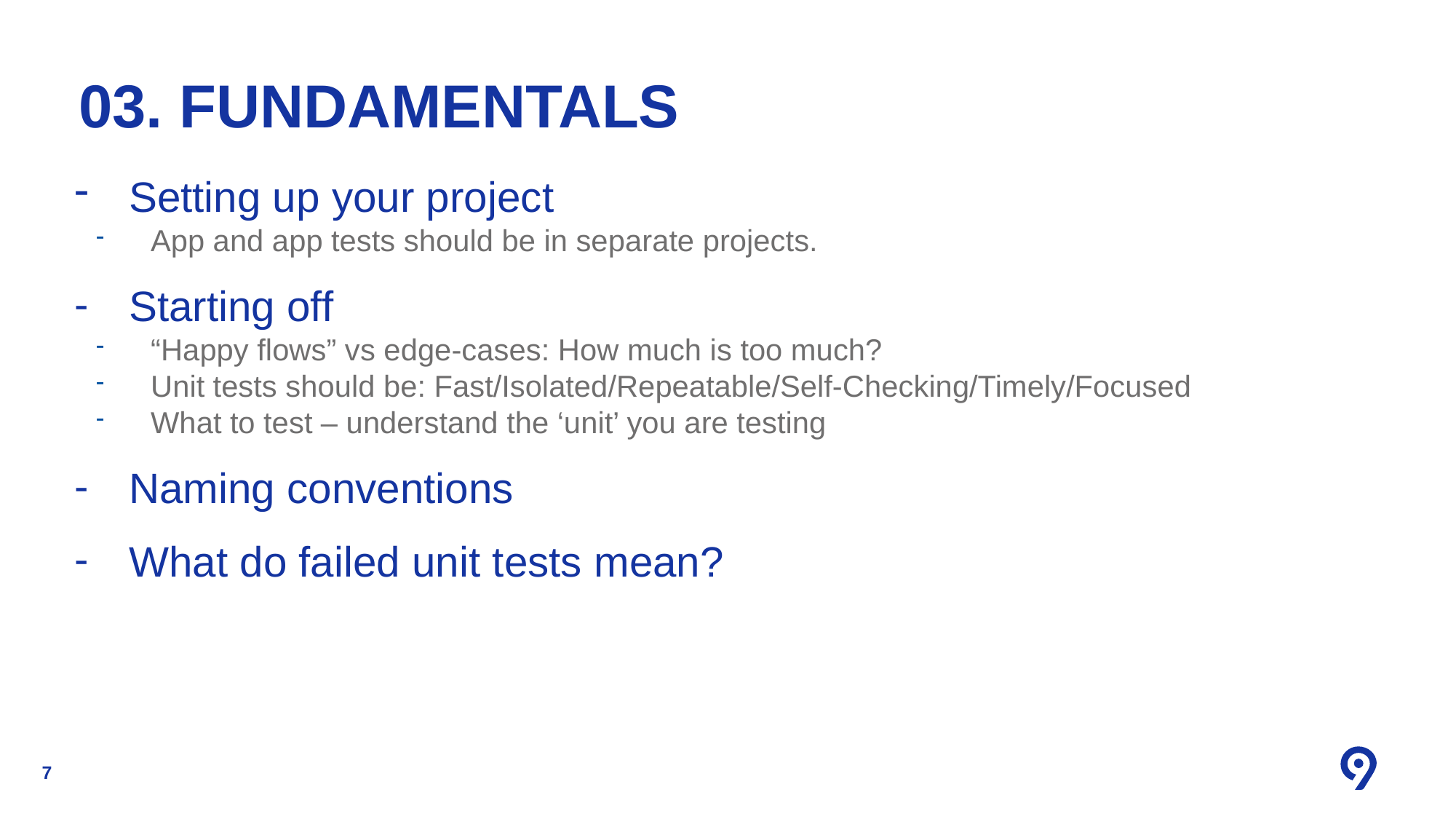

# 03. Fundamentals
Setting up your project
App and app tests should be in separate projects.

Starting off
“Happy flows” vs edge-cases: How much is too much?
Unit tests should be: Fast/Isolated/Repeatable/Self-Checking/Timely/Focused
What to test – understand the ‘unit’ you are testing

Naming conventions

What do failed unit tests mean?

7